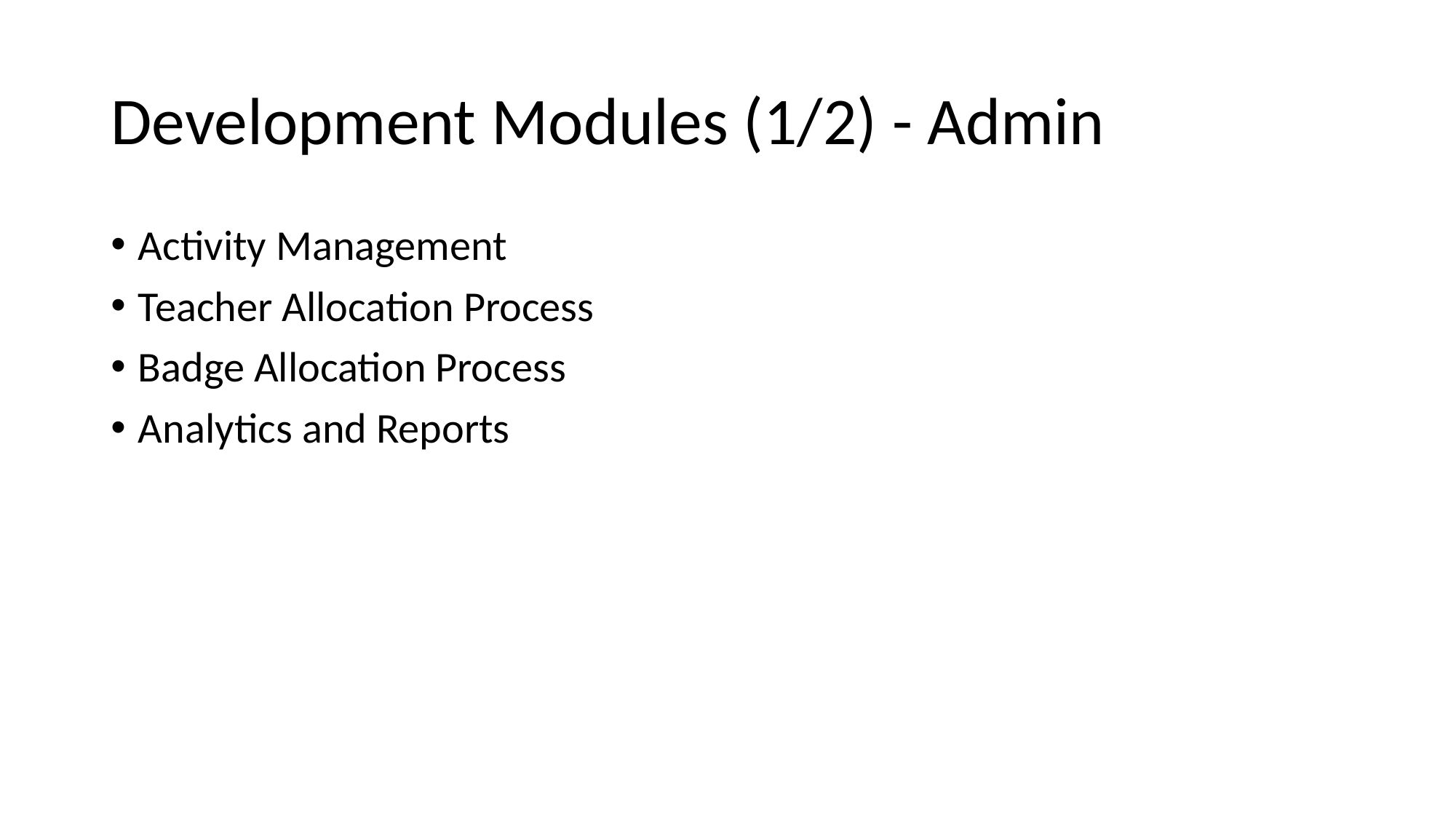

# Development Modules (1/2) - Admin
Activity Management
Teacher Allocation Process
Badge Allocation Process
Analytics and Reports